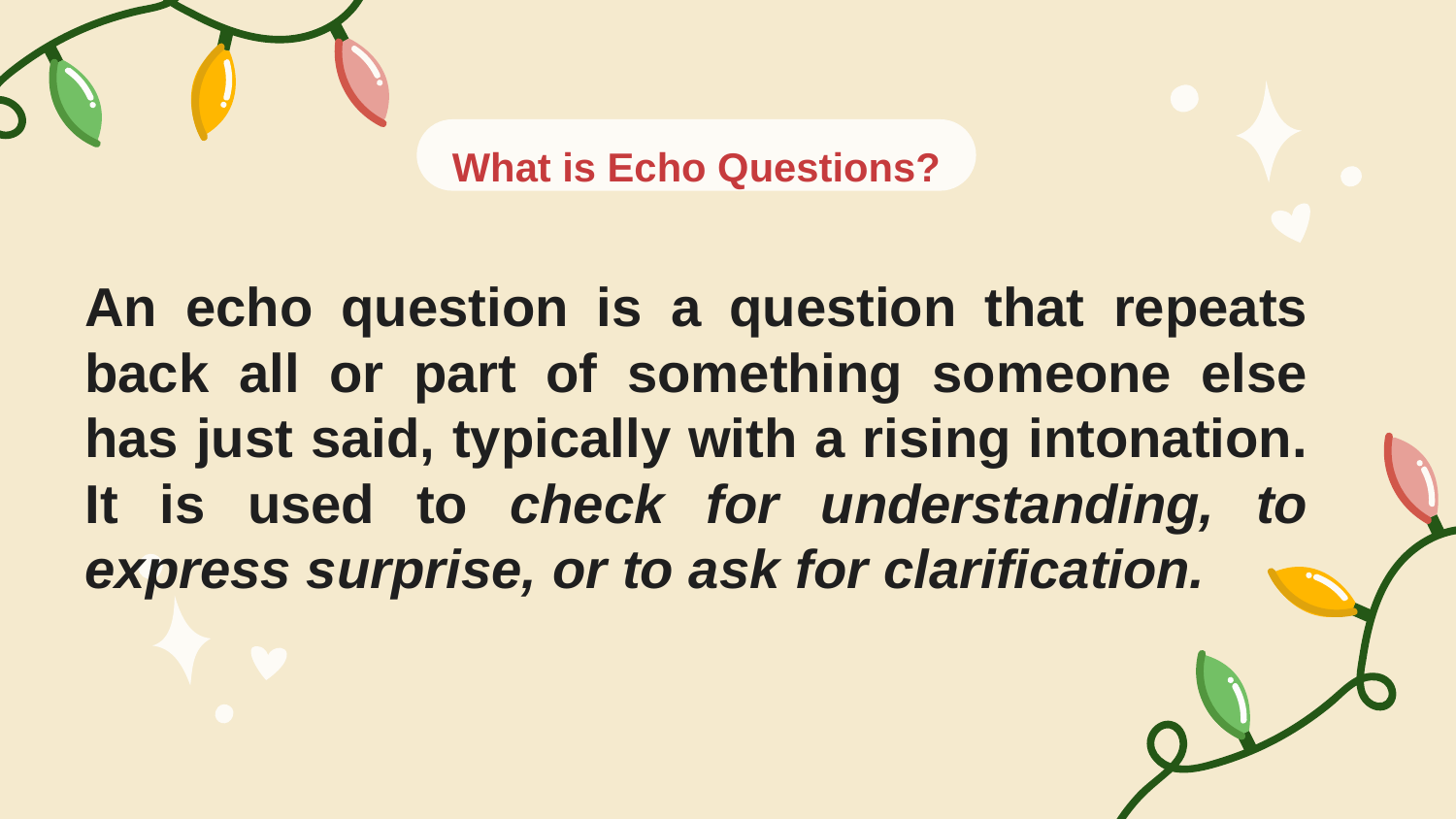

What is Echo Questions?

# An echo question is a question that repeats back all or part of something someone else has just said, typically with a rising intonation. It is used to check for understanding, to express surprise, or to ask for clarification.